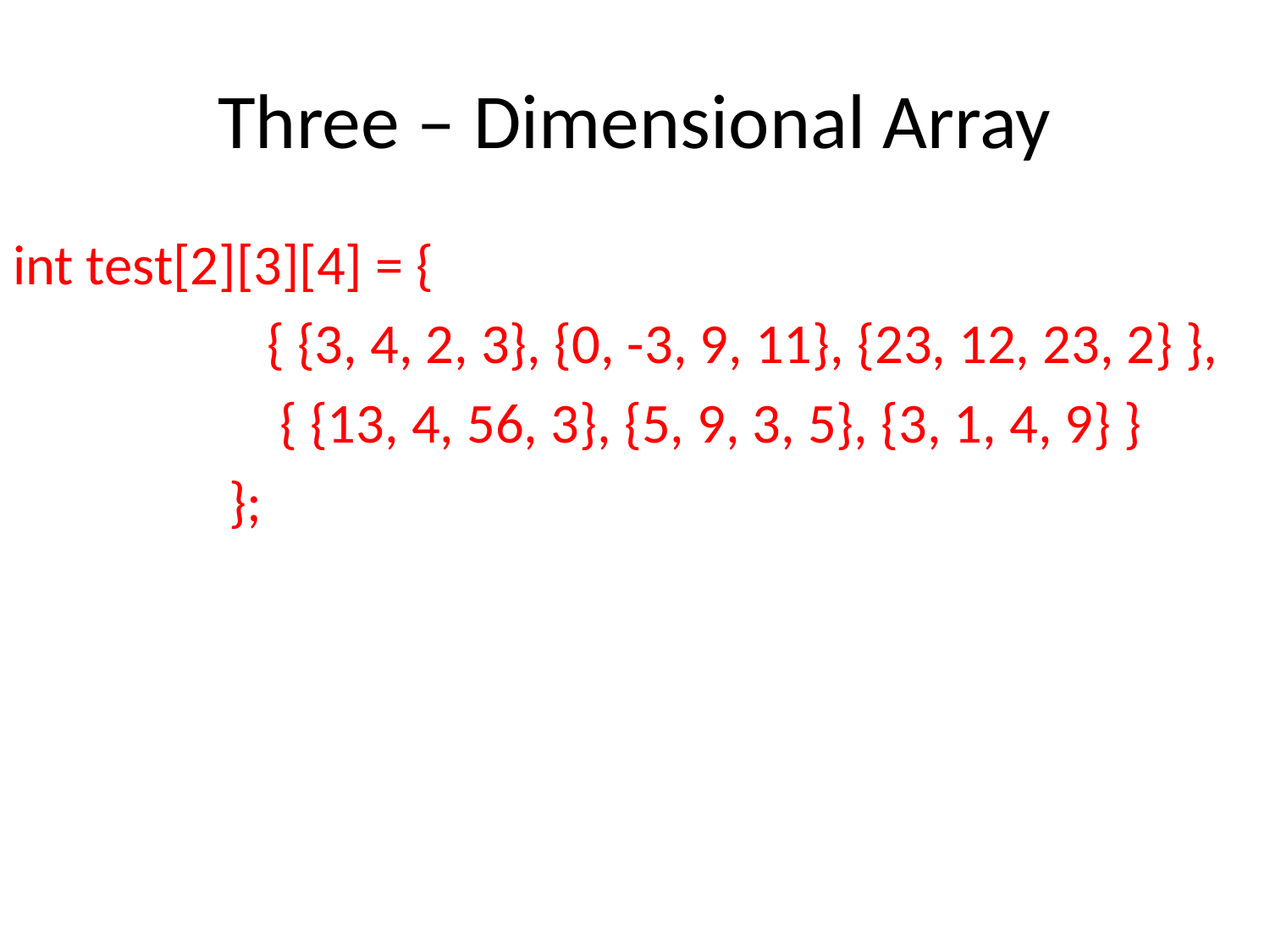

# Three – Dimensional Array
int test[2][3][4] = {
                    { {3, 4, 2, 3}, {0, -3, 9, 11}, {23, 12, 23, 2} },
                     { {13, 4, 56, 3}, {5, 9, 3, 5}, {3, 1, 4, 9} }
                 };